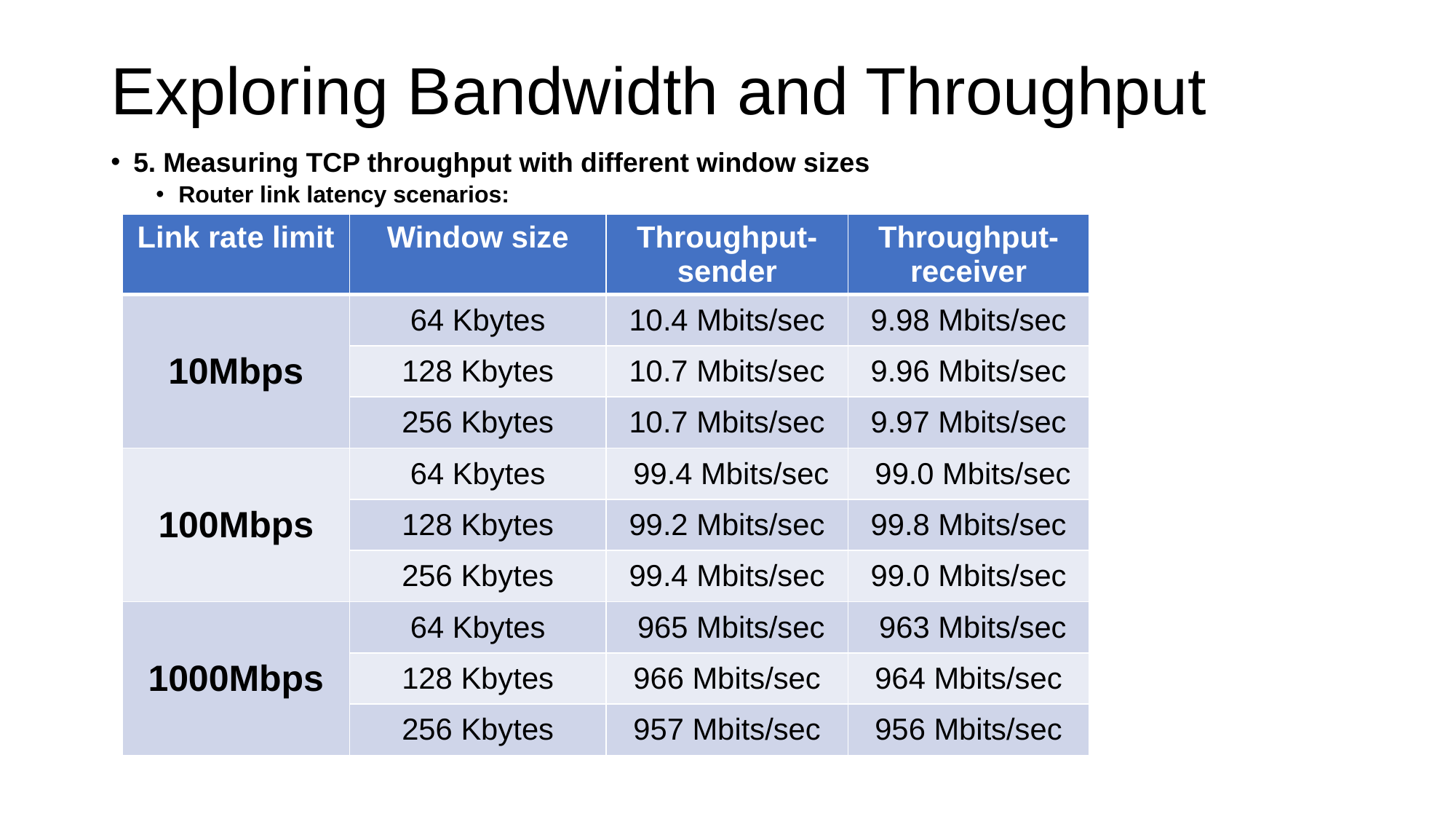

# Exploring Bandwidth and Throughput
5. Measuring TCP throughput with different window sizes
Router link latency scenarios:

| Link rate limit | Window size | Throughput-sender | Throughput-receiver |
| --- | --- | --- | --- |
| 10Mbps | 64 Kbytes | 10.4 Mbits/sec | 9.98 Mbits/sec |
|  | 128 Kbytes | 10.7 Mbits/sec | 9.96 Mbits/sec |
|  | 256 Kbytes | 10.7 Mbits/sec | 9.97 Mbits/sec |
| 100Mbps | 64 Kbytes | 99.4 Mbits/sec | 99.0 Mbits/sec |
|  | 128 Kbytes | 99.2 Mbits/sec | 99.8 Mbits/sec |
|  | 256 Kbytes | 99.4 Mbits/sec | 99.0 Mbits/sec |
| 1000Mbps | 64 Kbytes | 965 Mbits/sec | 963 Mbits/sec |
|  | 128 Kbytes | 966 Mbits/sec | 964 Mbits/sec |
|  | 256 Kbytes | 957 Mbits/sec | 956 Mbits/sec |